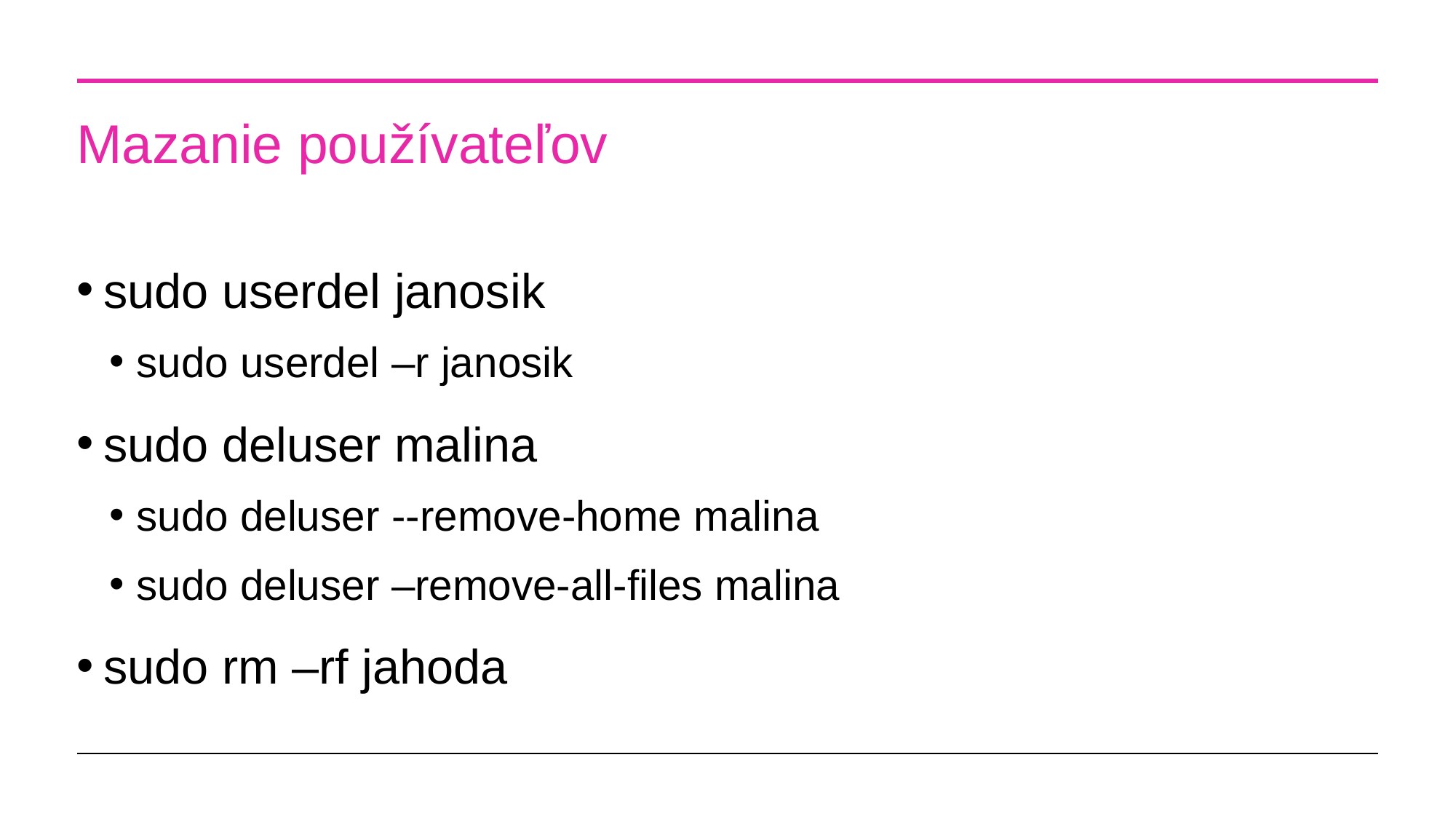

# Mazanie používateľov
sudo userdel janosik
sudo userdel –r janosik
sudo deluser malina
sudo deluser --remove-home malina
sudo deluser –remove-all-files malina
sudo rm –rf jahoda